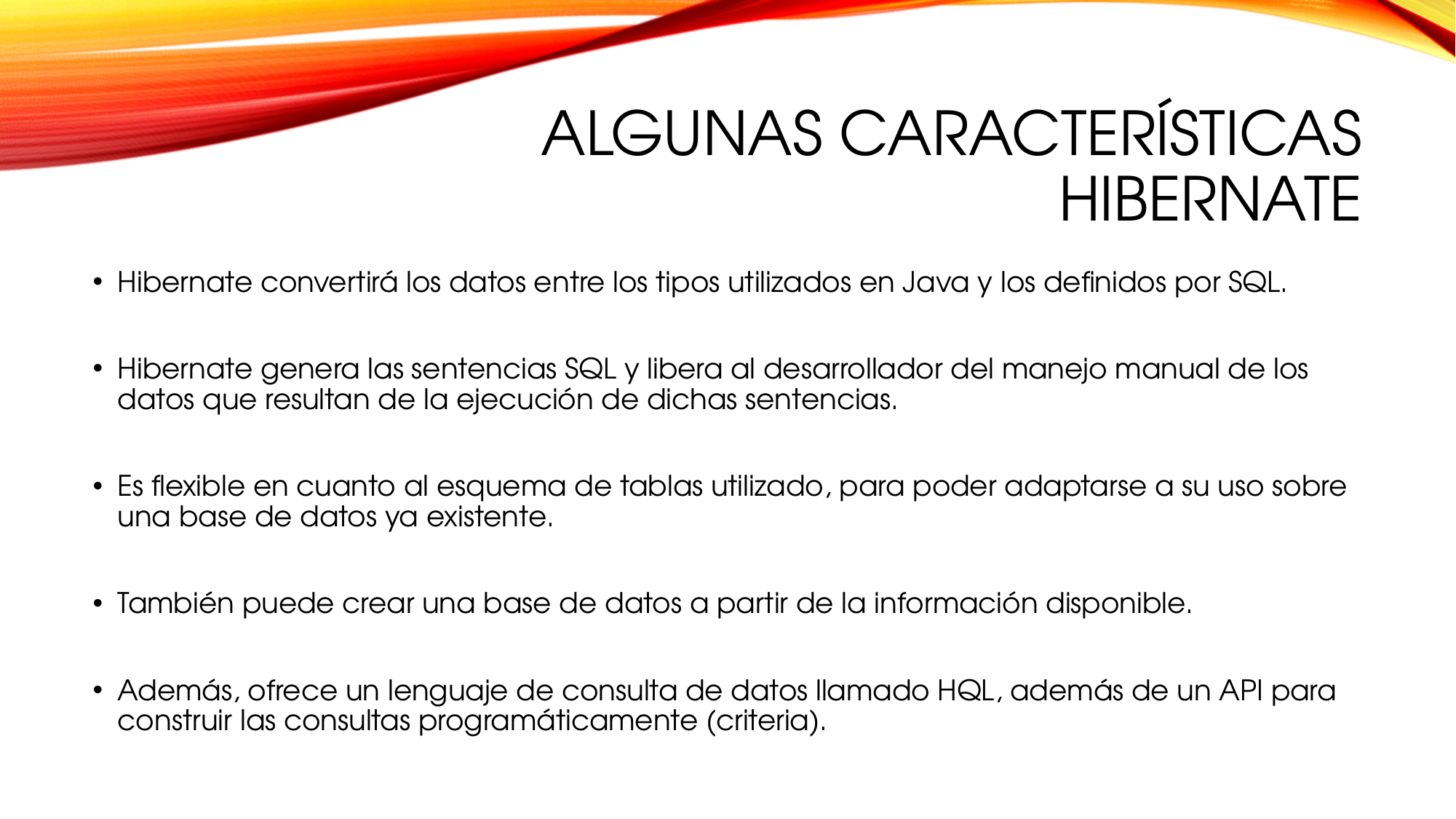

# Algunas características hibernate
Hibernate convertirá los datos entre los tipos utilizados en Java y los definidos por SQL.

Hibernate genera las sentencias SQL y libera al desarrollador del manejo manual de los datos que resultan de la ejecución de dichas sentencias.

Es flexible en cuanto al esquema de tablas utilizado, para poder adaptarse a su uso sobre una base de datos ya existente.

También puede crear una base de datos a partir de la información disponible.

Además, ofrece un lenguaje de consulta de datos llamado HQL, además de un API para construir las consultas programáticamente (criteria).